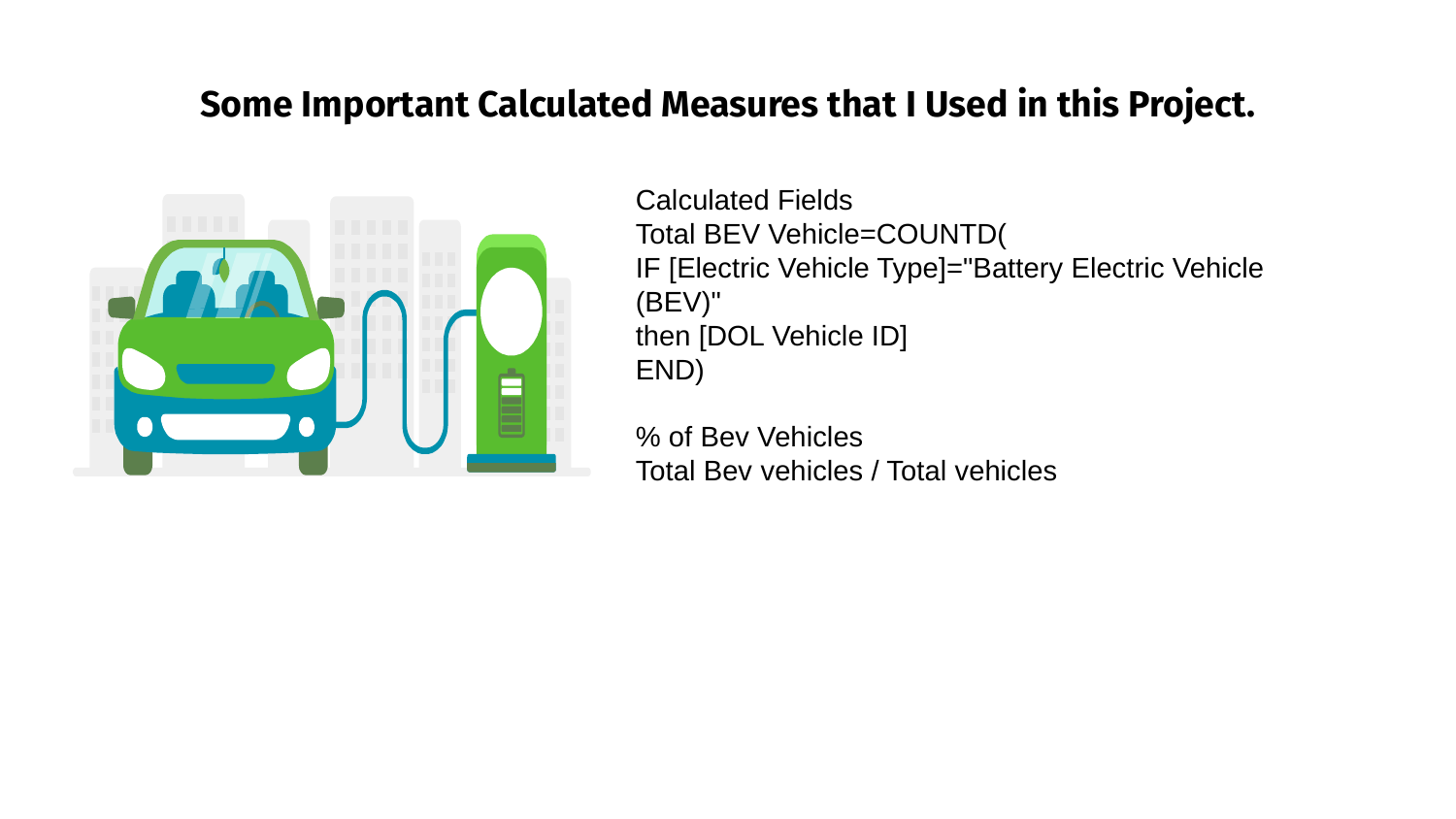

# Some Important Calculated Measures that I Used in this Project.
Calculated Fields
Total BEV Vehicle=COUNTD(
IF [Electric Vehicle Type]="Battery Electric Vehicle (BEV)"
then [DOL Vehicle ID]
END)

% of Bev Vehicles
Total Bev vehicles / Total vehicles